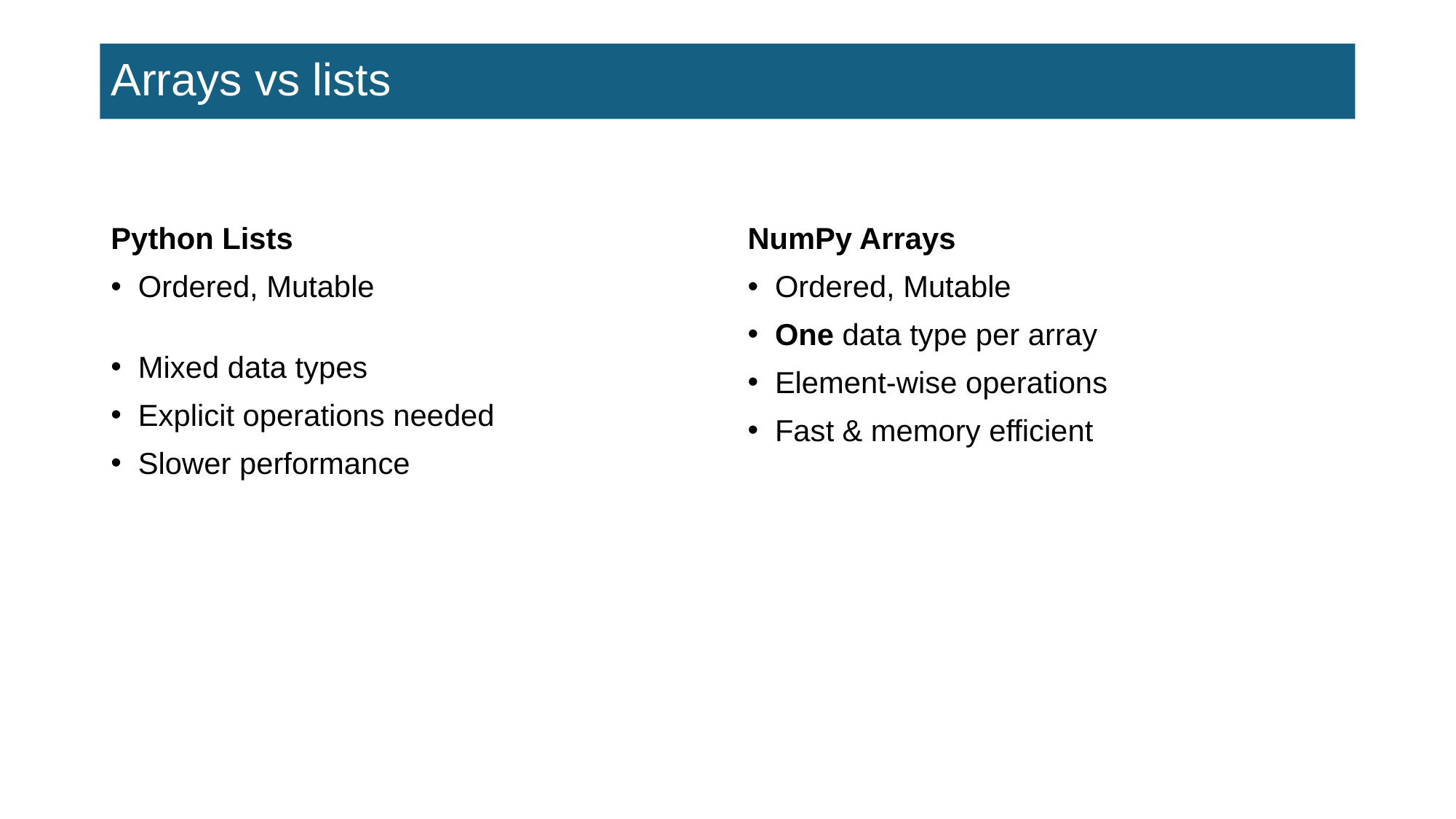

# Arrays vs lists
Python Lists
Ordered, Mutable
Mixed data types
Explicit operations needed
Slower performance
NumPy Arrays
Ordered, Mutable
One data type per array
Element-wise operations
Fast & memory efficient